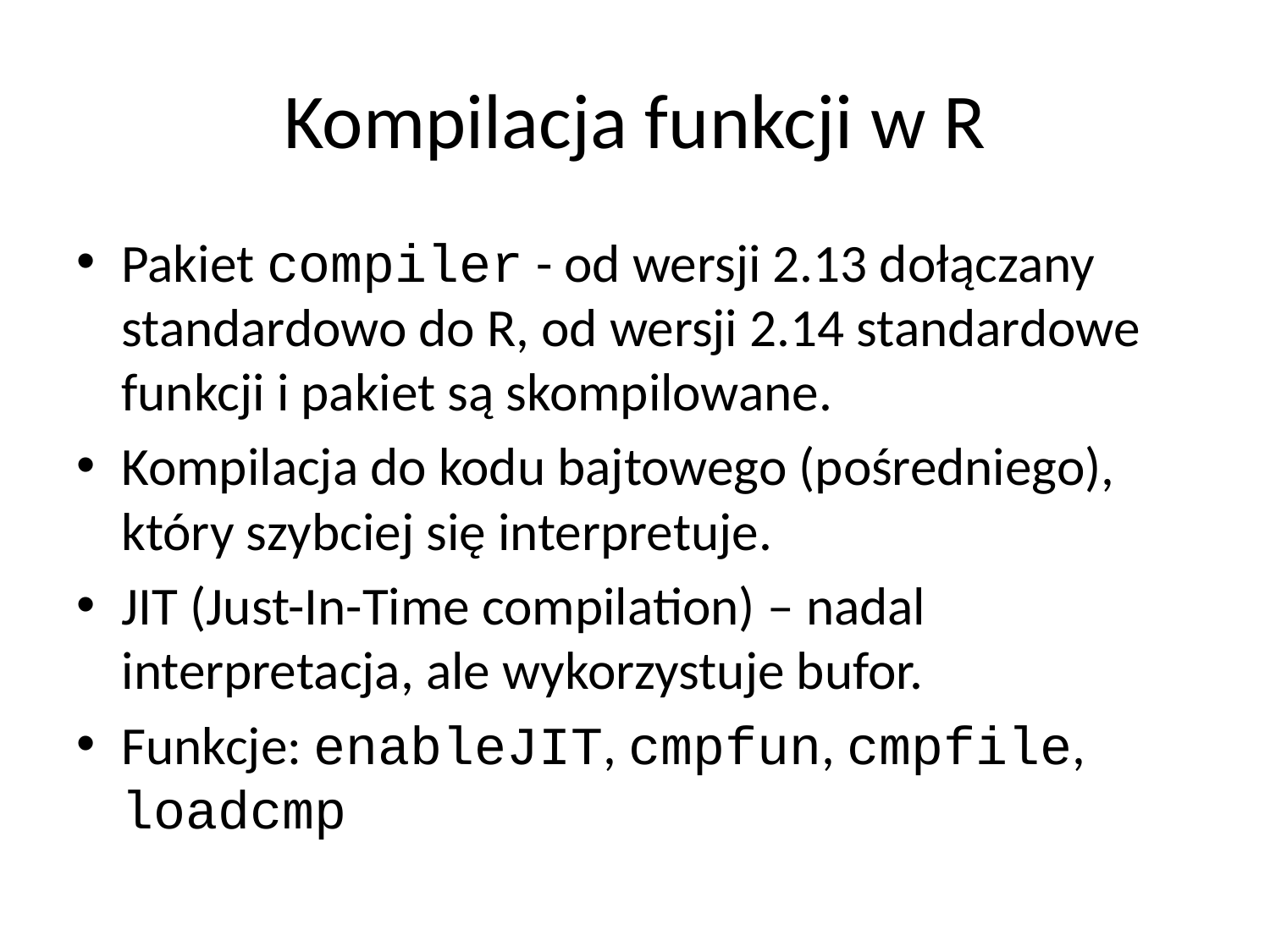

# Kompilacja funkcji w R
Pakiet compiler - od wersji 2.13 dołączany standardowo do R, od wersji 2.14 standardowe funkcji i pakiet są skompilowane.
Kompilacja do kodu bajtowego (pośredniego), który szybciej się interpretuje.
JIT (Just-In-Time compilation) – nadal interpretacja, ale wykorzystuje bufor.
Funkcje: enableJIT, cmpfun, cmpfile, loadcmp